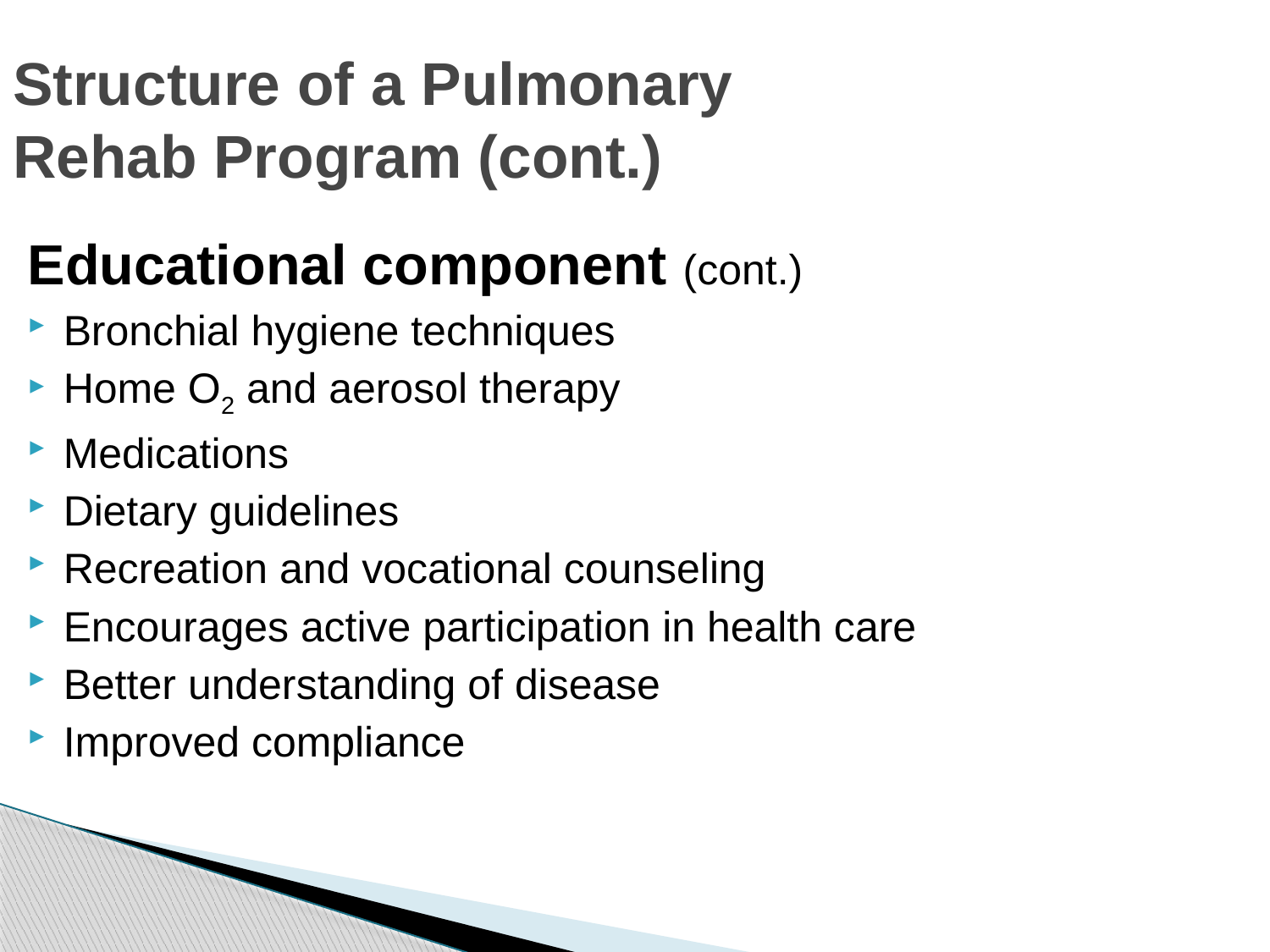

Structure of a Pulmonary
Rehab Program (cont.)
Educational component (cont.)
Bronchial hygiene techniques
Home O2 and aerosol therapy
Medications
Dietary guidelines
Recreation and vocational counseling
Encourages active participation in health care
Better understanding of disease
Improved compliance

17